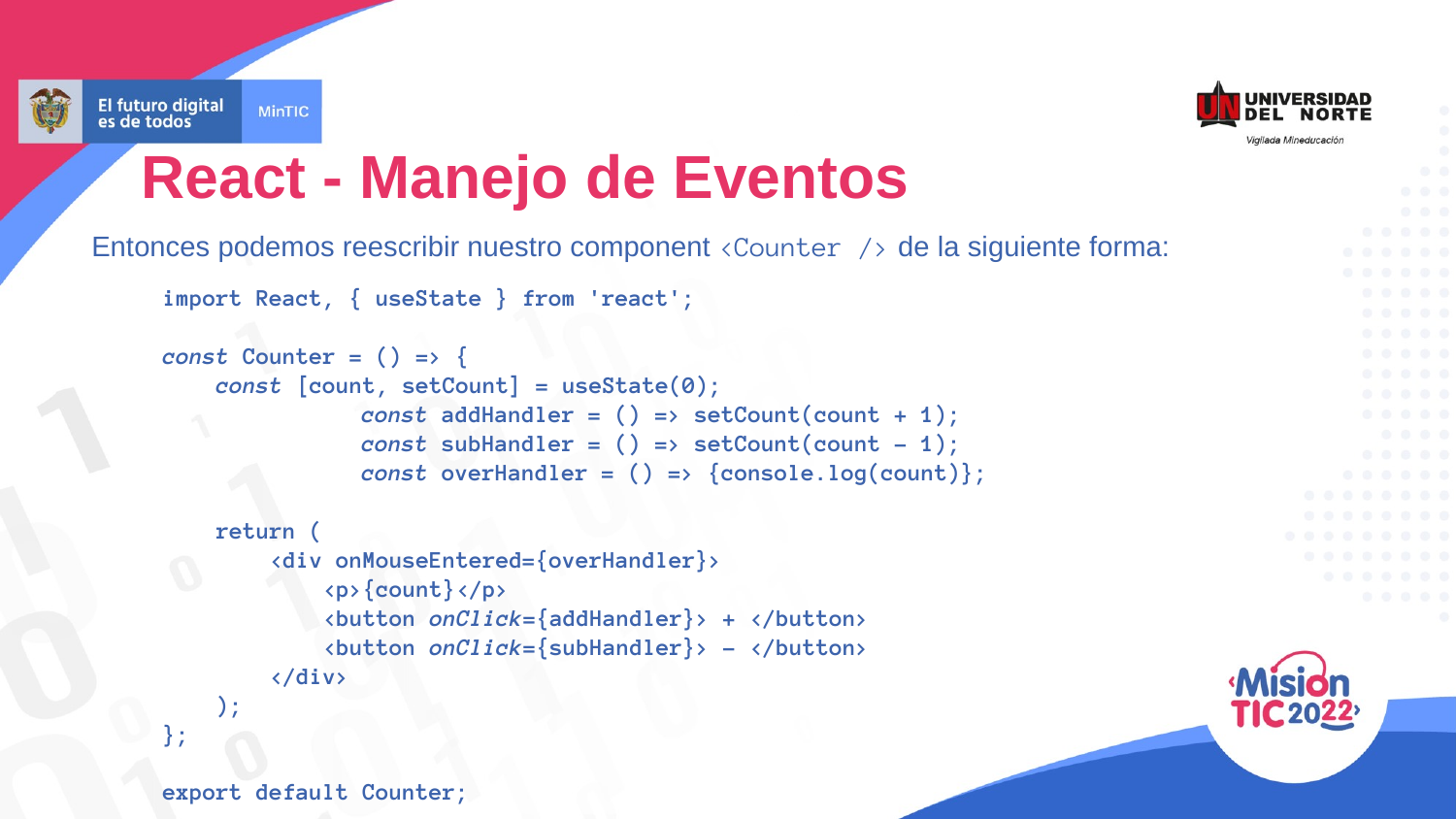

React - Manejo de Eventos
Entonces podemos reescribir nuestro component <Counter /> de la siguiente forma:
import React, { useState } from 'react';

const Counter = () => {
    const [count, setCount] = useState(0);
	    const addHandler = () => setCount(count + 1);
	    const subHandler = () => setCount(count - 1);
	    const overHandler = () => {console.log(count)};

    return (
        <div onMouseEntered={overHandler}>
            <p>{count}</p>
            <button onClick={addHandler}> + </button>
            <button onClick={subHandler}> - </button>
        </div>
    );
};

export default Counter;